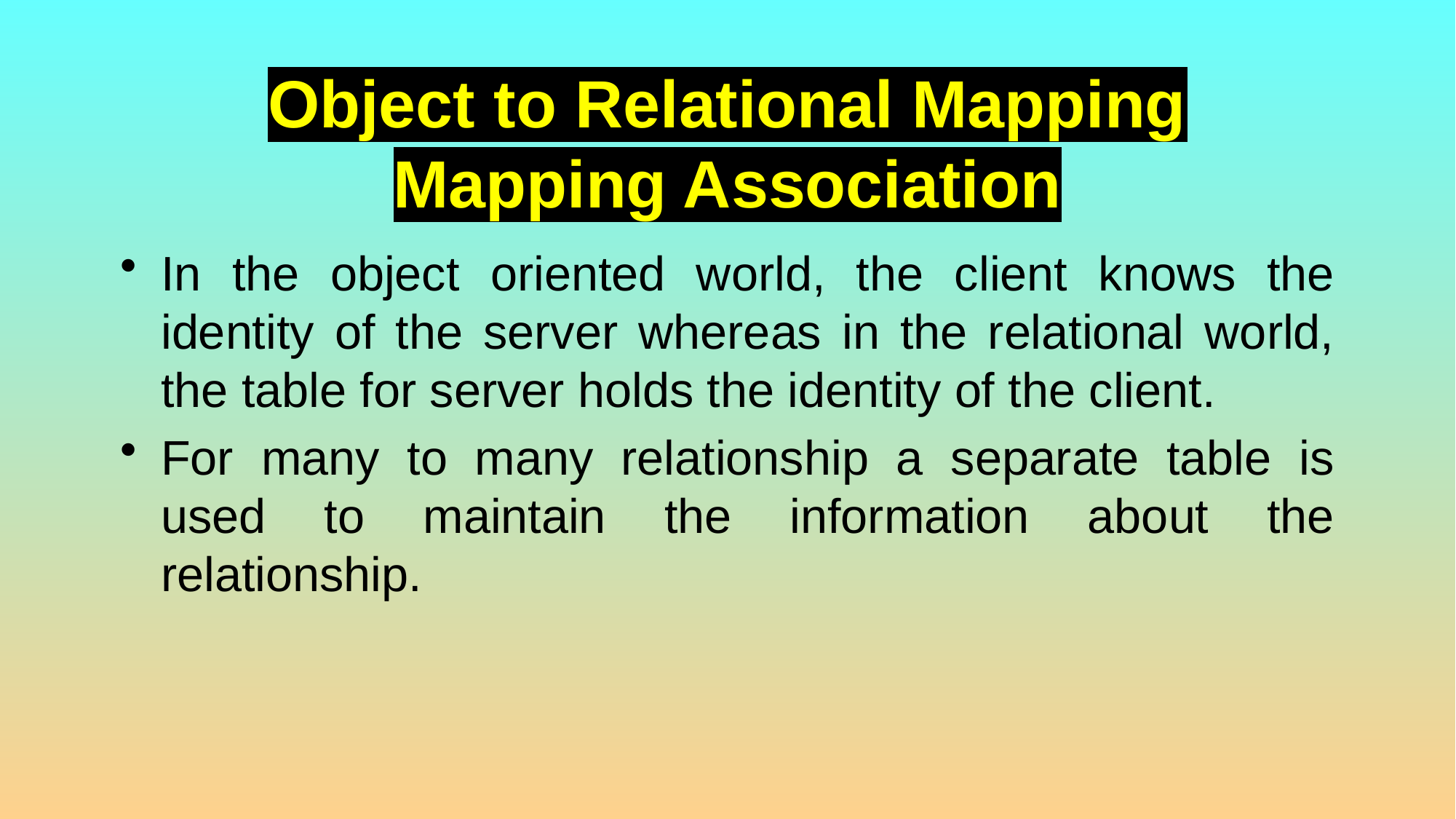

# Object to Relational Mapping Mapping Association
In the object oriented world, the client knows the identity of the server whereas in the relational world, the table for server holds the identity of the client.
For many to many relationship a separate table is used to maintain the information about the relationship.